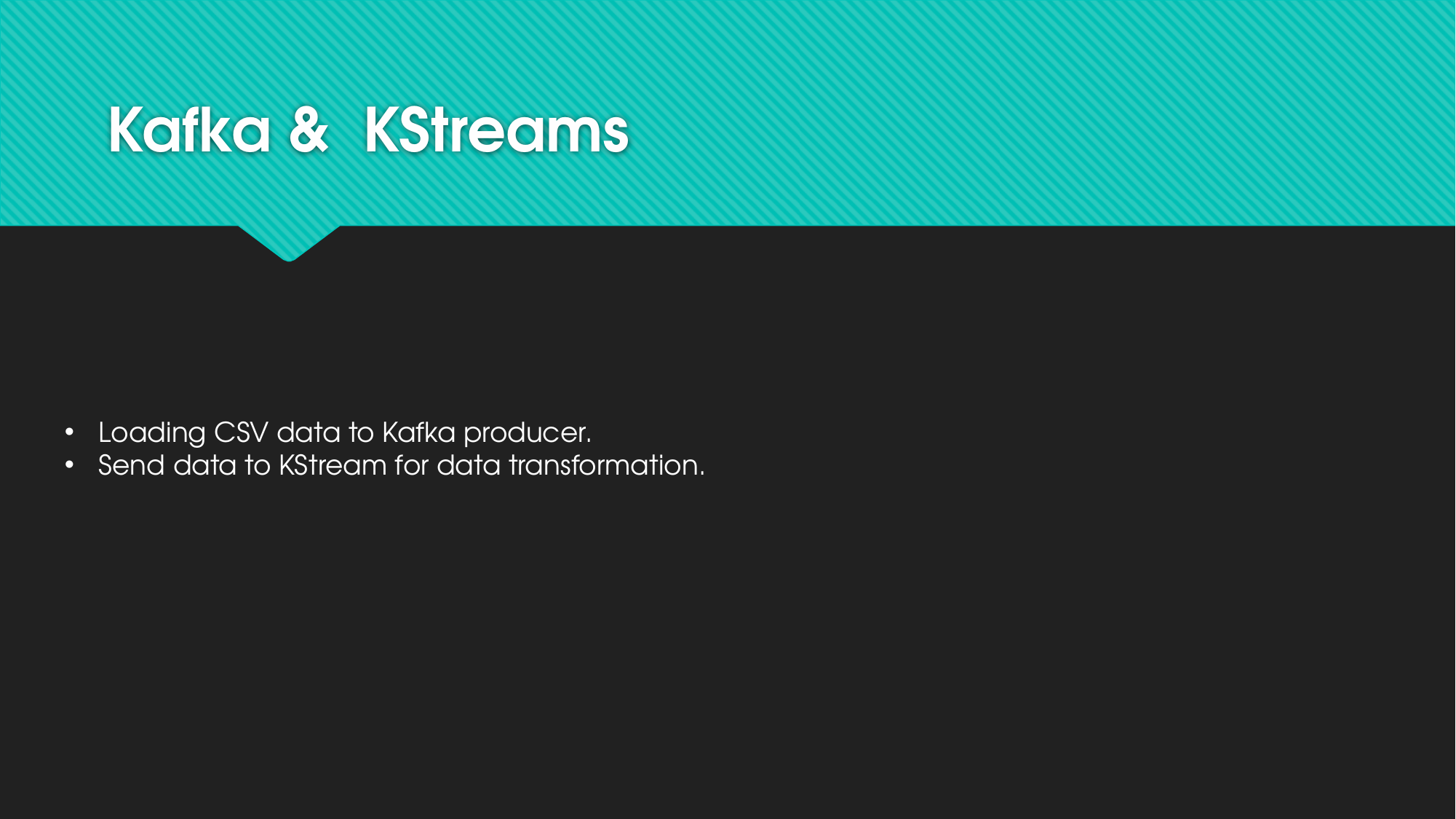

# Kafka &  KStreams
Loading CSV data to Kafka producer.
Send data to KStream for data transformation.